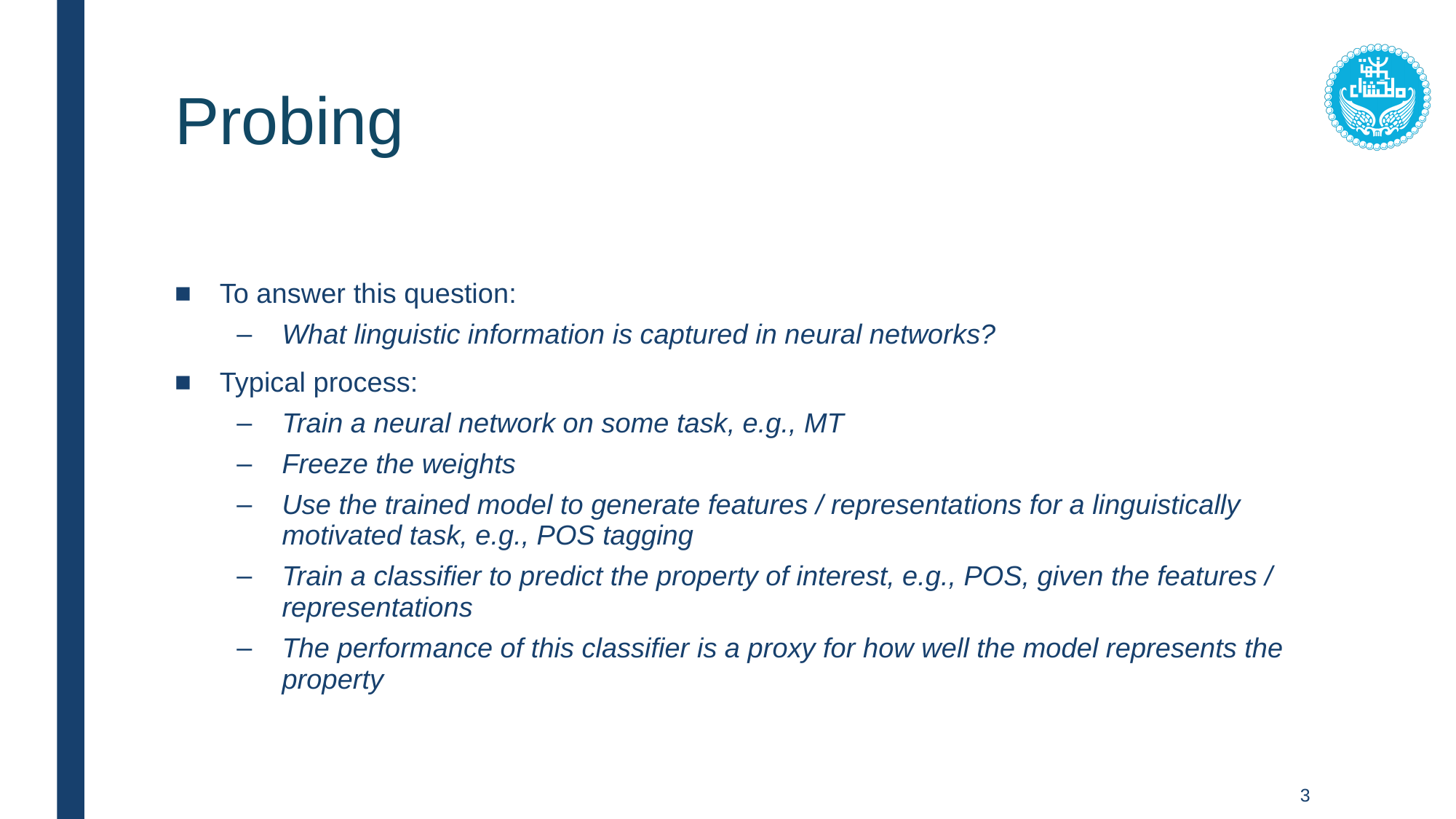

# Probing
To answer this question:
What linguistic information is captured in neural networks?
Typical process:
Train a neural network on some task, e.g., MT
Freeze the weights
Use the trained model to generate features / representations for a linguistically motivated task, e.g., POS tagging
Train a classifier to predict the property of interest, e.g., POS, given the features / representations
The performance of this classifier is a proxy for how well the model represents the property

3